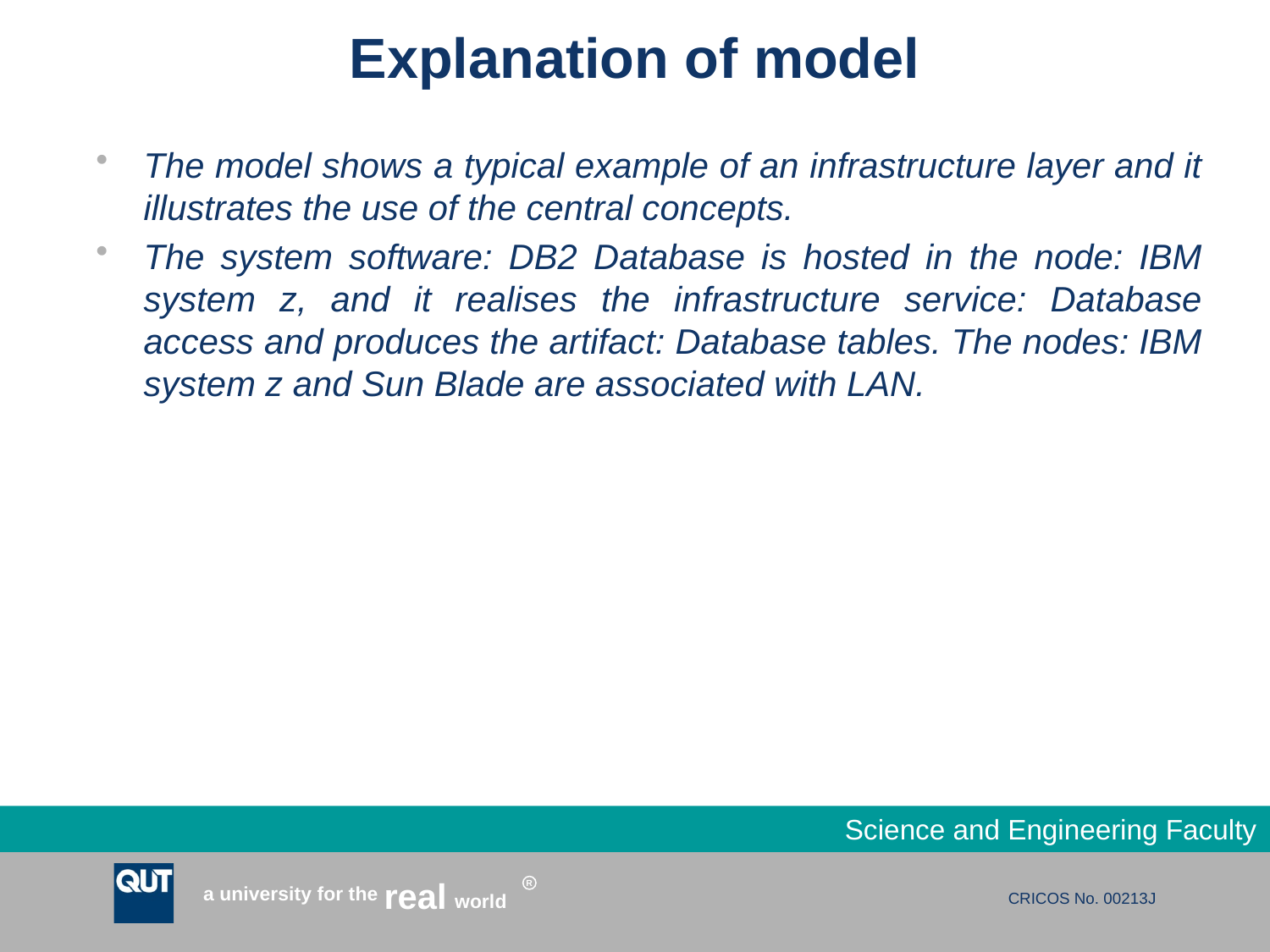

# Explanation of model
The model shows a typical example of an infrastructure layer and it illustrates the use of the central concepts.
The system software: DB2 Database is hosted in the node: IBM system z, and it realises the infrastructure service: Database access and produces the artifact: Database tables. The nodes: IBM system z and Sun Blade are associated with LAN.